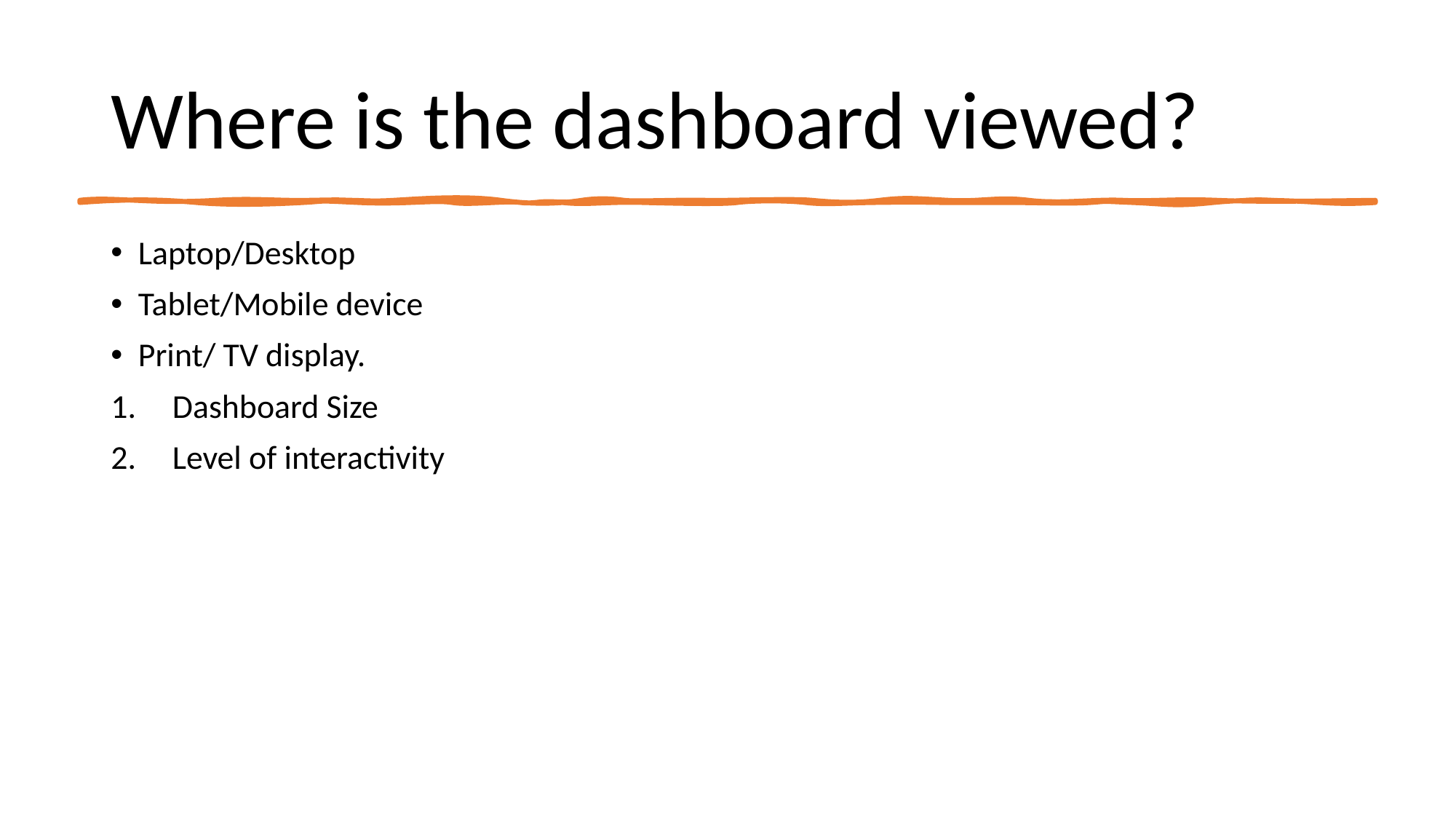

# Where is the dashboard viewed?

Laptop/Desktop
Tablet/Mobile device
Print/ TV display.
Dashboard Size
Level of interactivity